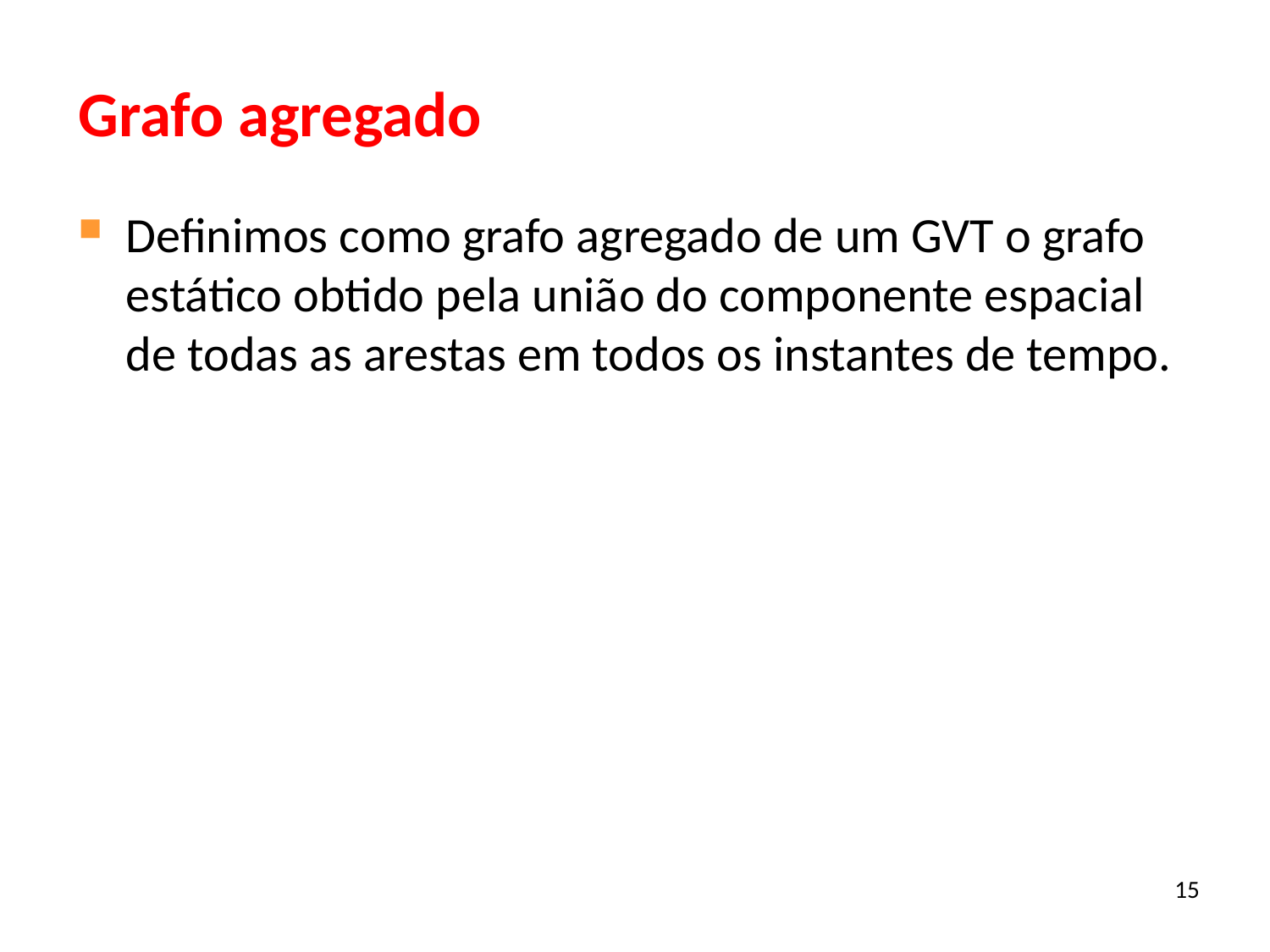

# Grafo agregado
Definimos como grafo agregado de um GVT o grafo estático obtido pela união do componente espacial de todas as arestas em todos os instantes de tempo.
15